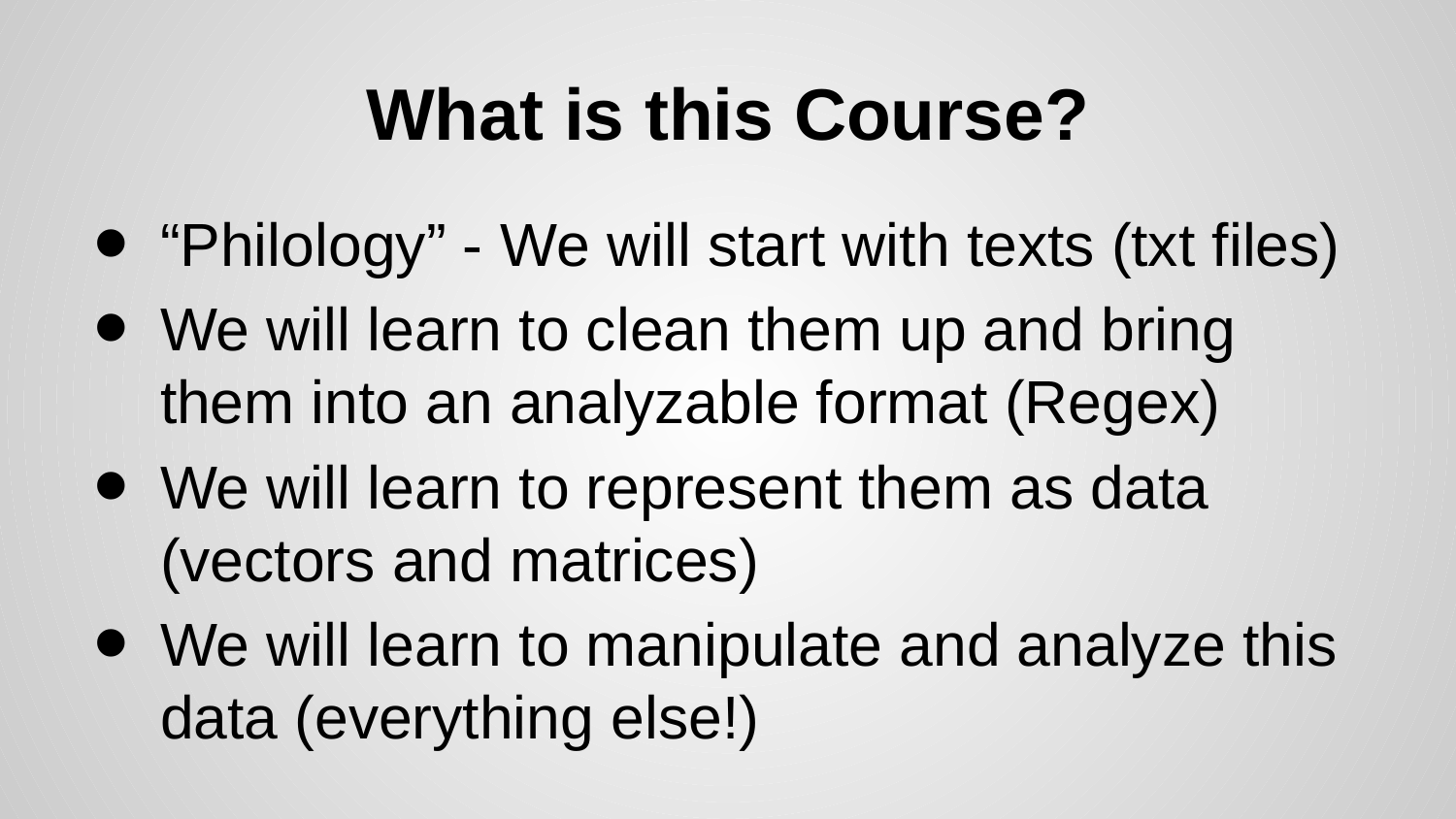

# What is this Course?
“Philology” - We will start with texts (txt files)
We will learn to clean them up and bring them into an analyzable format (Regex)
We will learn to represent them as data (vectors and matrices)
We will learn to manipulate and analyze this data (everything else!)